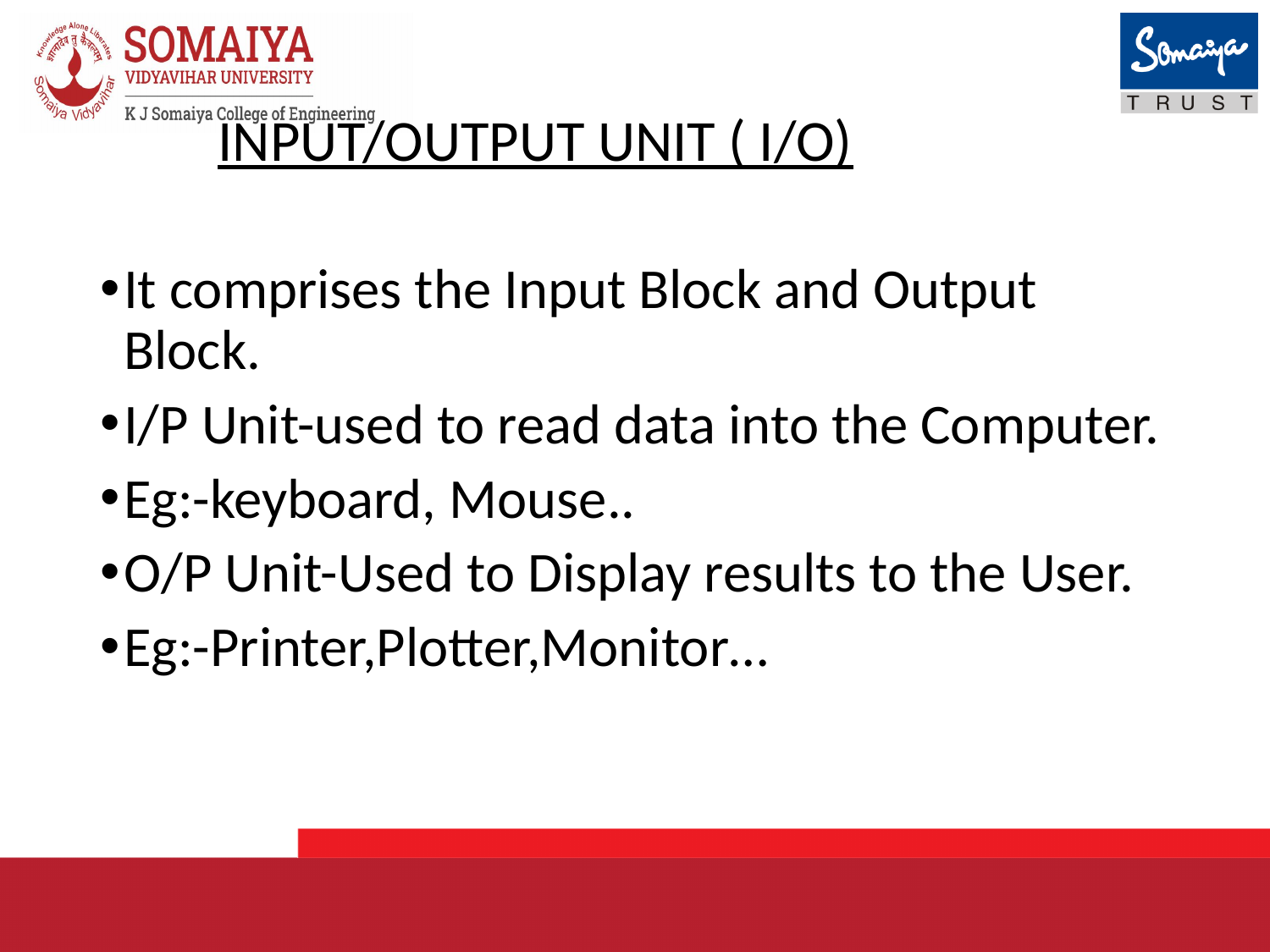

# INPUT/OUTPUT UNIT ( I/O)
It comprises the Input Block and Output Block.
I/P Unit-used to read data into the Computer.
Eg:-keyboard, Mouse..
O/P Unit-Used to Display results to the User.
Eg:-Printer,Plotter,Monitor…